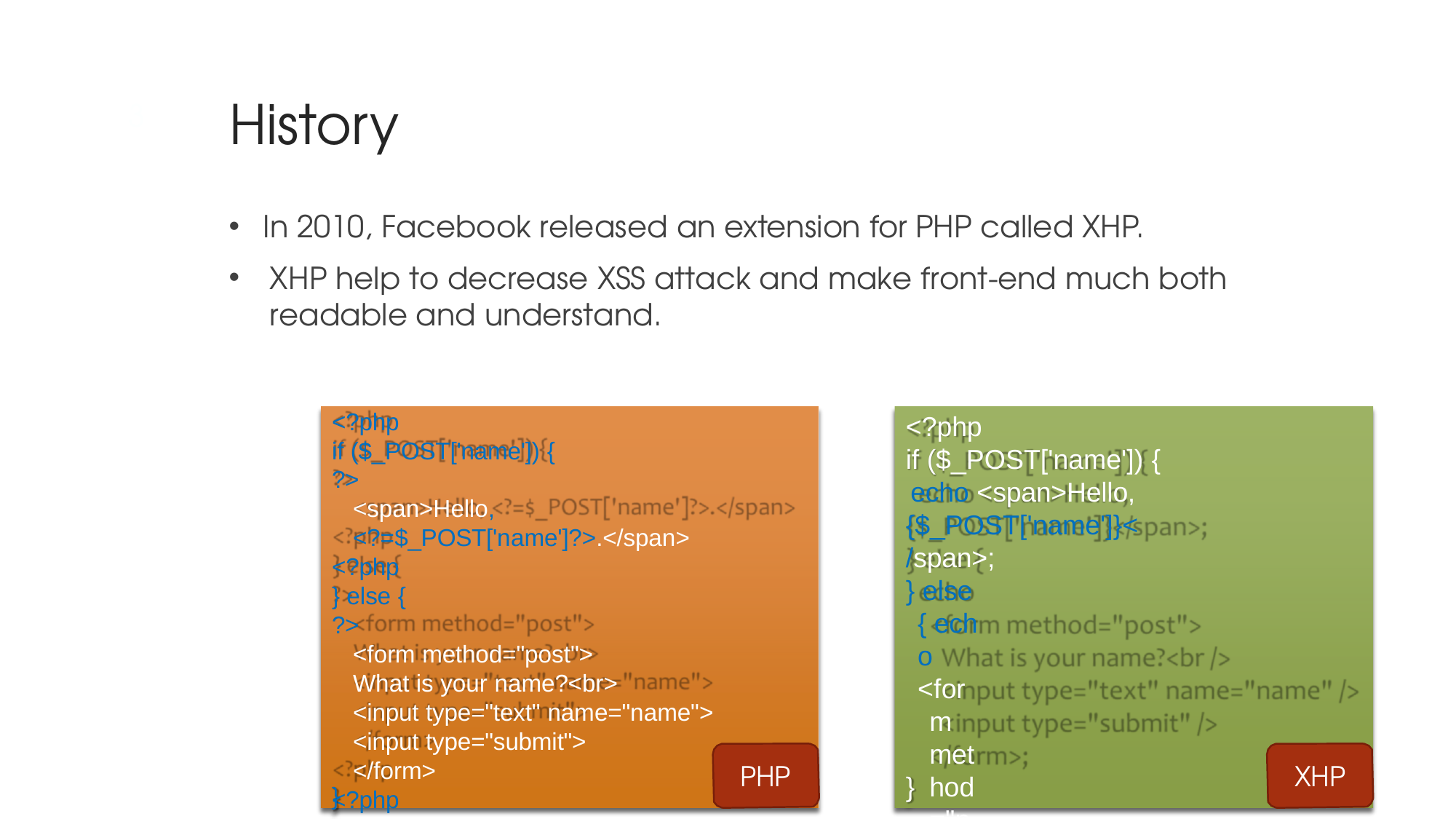

# History
3
In 2010, Facebook released an extension for PHP called XHP.

XHP help to decrease XSS attack and make front-end much both readable and understand.

<?php
if ($_POST['name']) {
?>
<span>Hello, <?=$_POST['name']?>.</span>
<?php
} else {
?>
<form method="post">
What is your name?<br>
<input type="text" name="name">
<input type="submit">
</form>
<?php

<?php
if ($_POST['name']) {
echo <span>Hello,
{$_POST['name']}</span>;
} else { echo
<form method="post">
What is your name?<br />
<input type="text" name="name" />
<input type="submit" />
</form>;

PHP
XHP

}

}